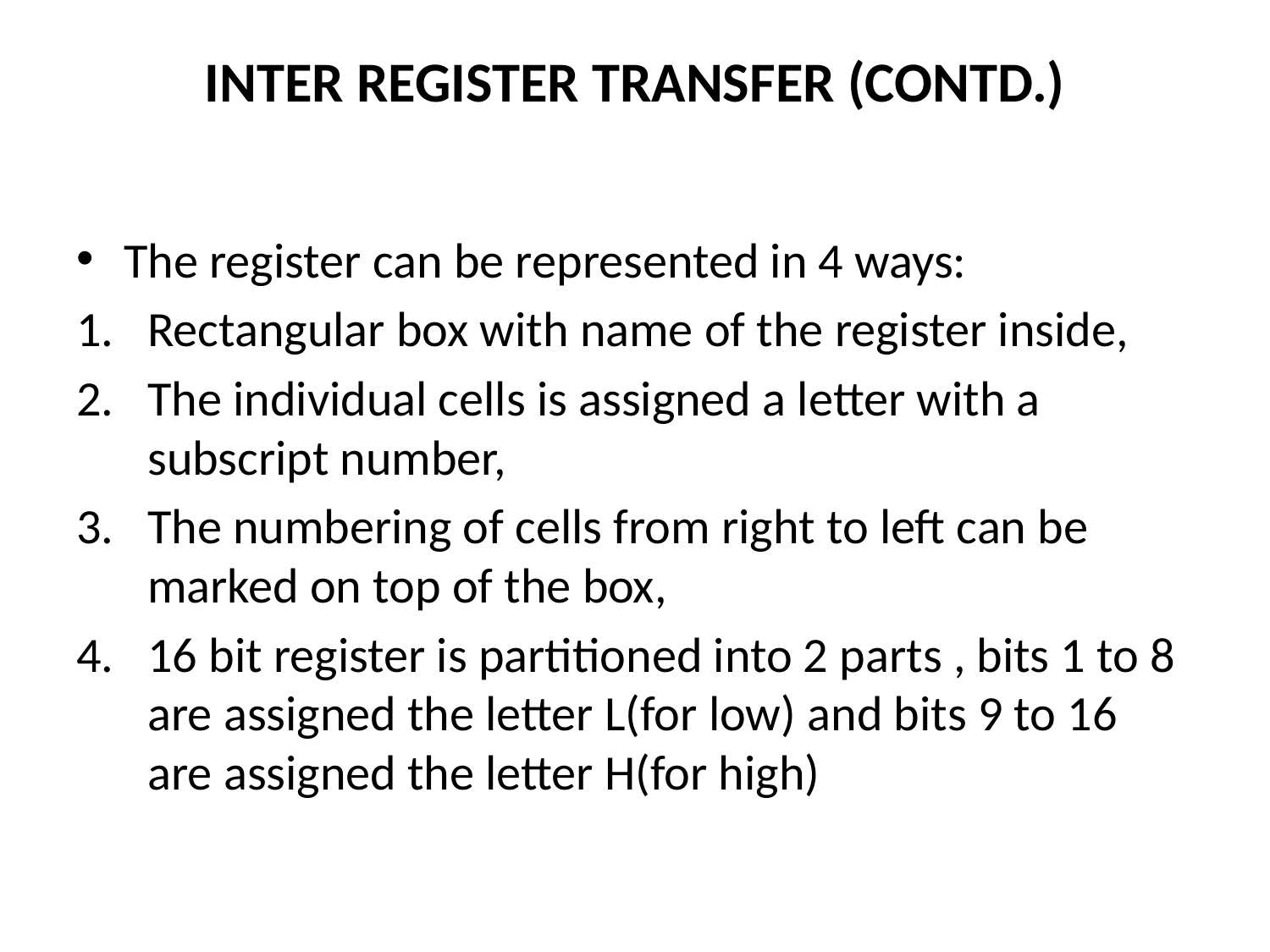

# INTER REGISTER TRANSFER (CONTD.)
The register can be represented in 4 ways:
Rectangular box with name of the register inside,
The individual cells is assigned a letter with a subscript number,
The numbering of cells from right to left can be marked on top of the box,
16 bit register is partitioned into 2 parts , bits 1 to 8 are assigned the letter L(for low) and bits 9 to 16 are assigned the letter H(for high)